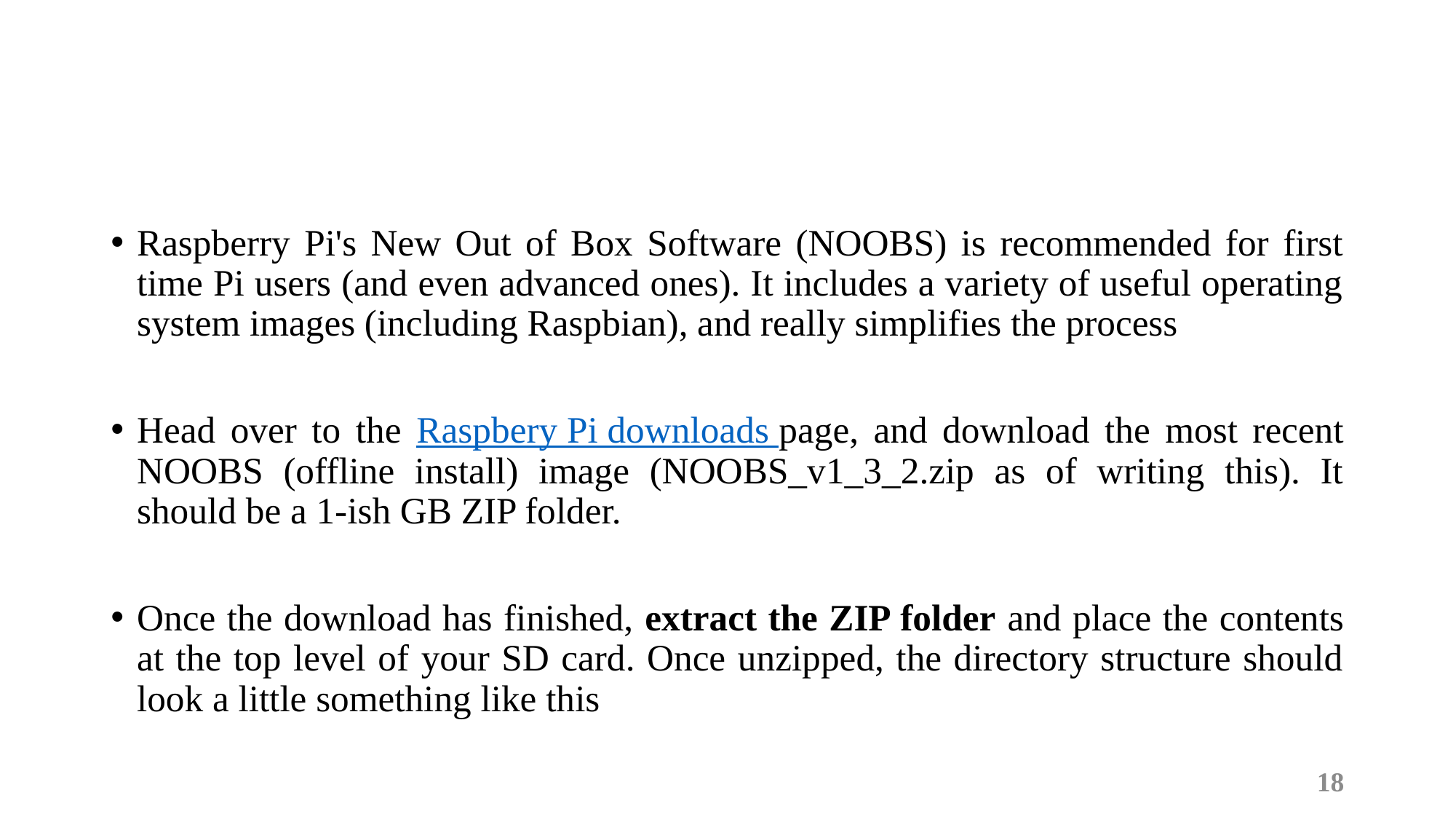

#
Raspberry Pi's New Out of Box Software (NOOBS) is recommended for first time Pi users (and even advanced ones). It includes a variety of useful operating system images (including Raspbian), and really simplifies the process

Head over to the Raspbery Pi downloads page, and download the most recent NOOBS (offline install) image (NOOBS_v1_3_2.zip as of writing this). It should be a 1-ish GB ZIP folder.

Once the download has finished, extract the ZIP folder and place the contents at the top level of your SD card. Once unzipped, the directory structure should look a little something like this
18